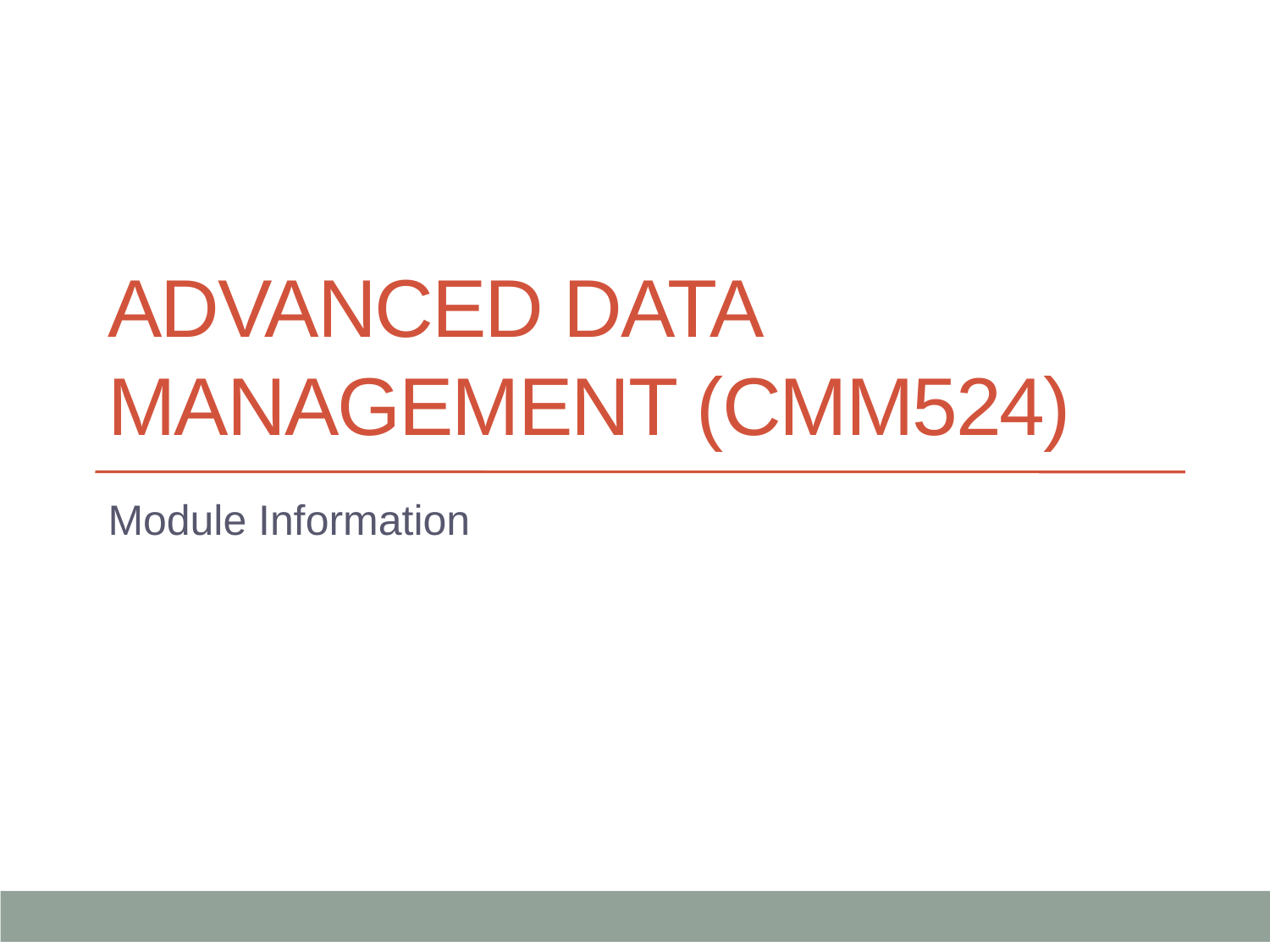

# ADVANCED DATA MANAGEMENT (CMM524)
Module Information